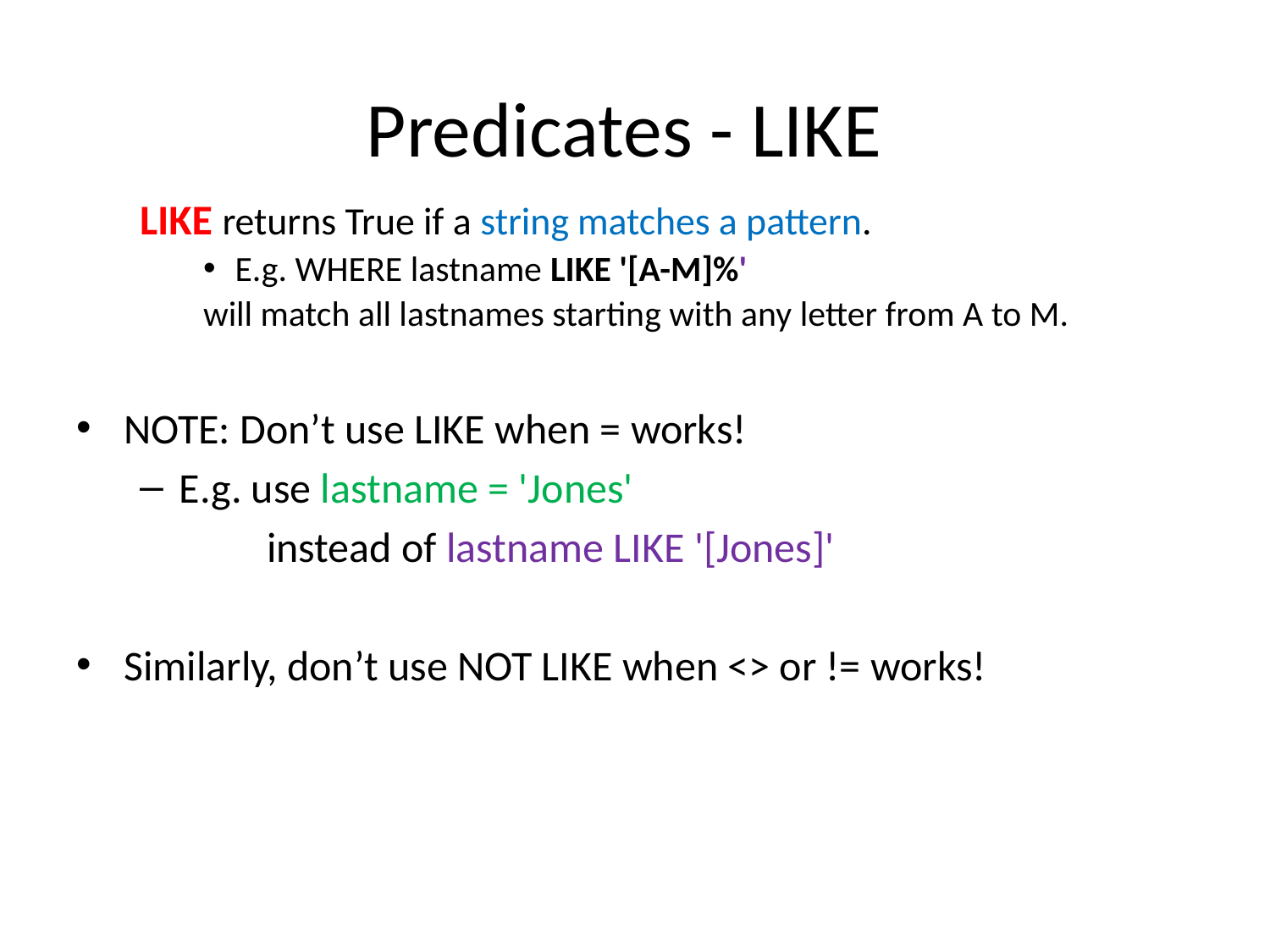

# Predicates - LIKE
LIKE returns True if a string matches a pattern.
E.g. WHERE lastname LIKE '[A-M]%'
will match all lastnames starting with any letter from A to M.

NOTE: Don’t use LIKE when = works!
E.g. use lastname = 'Jones'
	instead of lastname LIKE '[Jones]'

Similarly, don’t use NOT LIKE when <> or != works!